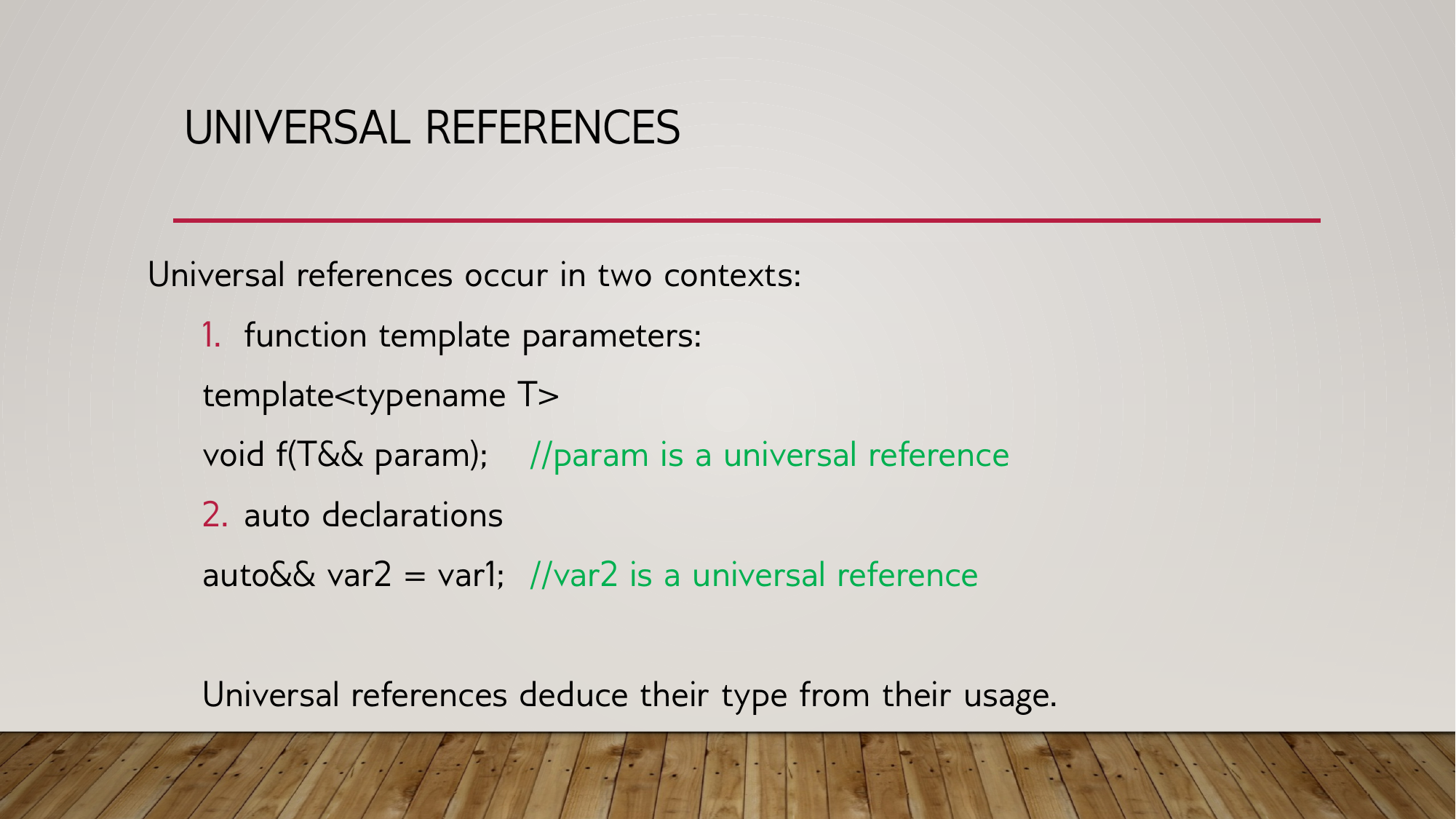

# Universal references
Universal references occur in two contexts:
function template parameters:
template<typename T>
void f(T&& param);	//param is a universal reference
auto declarations
auto&& var2 = var1;	//var2 is a universal reference

Universal references deduce their type from their usage.